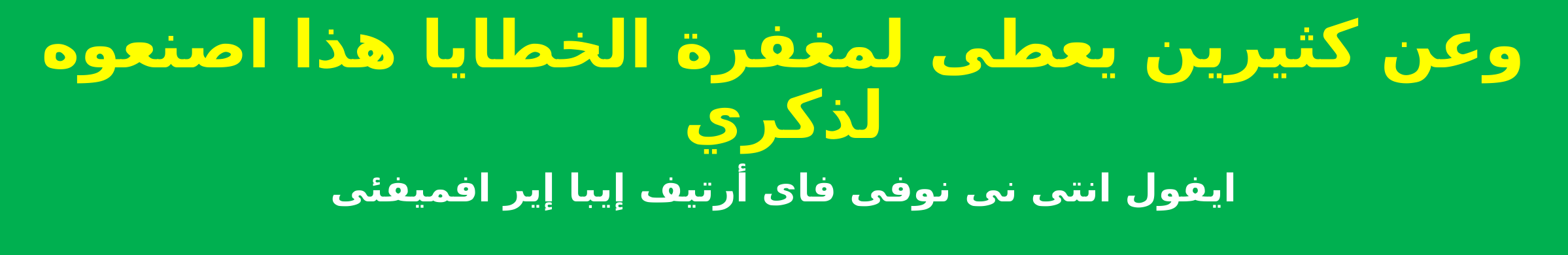

وعن كثيرين يعطى لمغفرة الخطايا هذا اصنعوه لذكري
ايفول انتى نى نوفى فاى أرتيف إيبا إير افميفئى